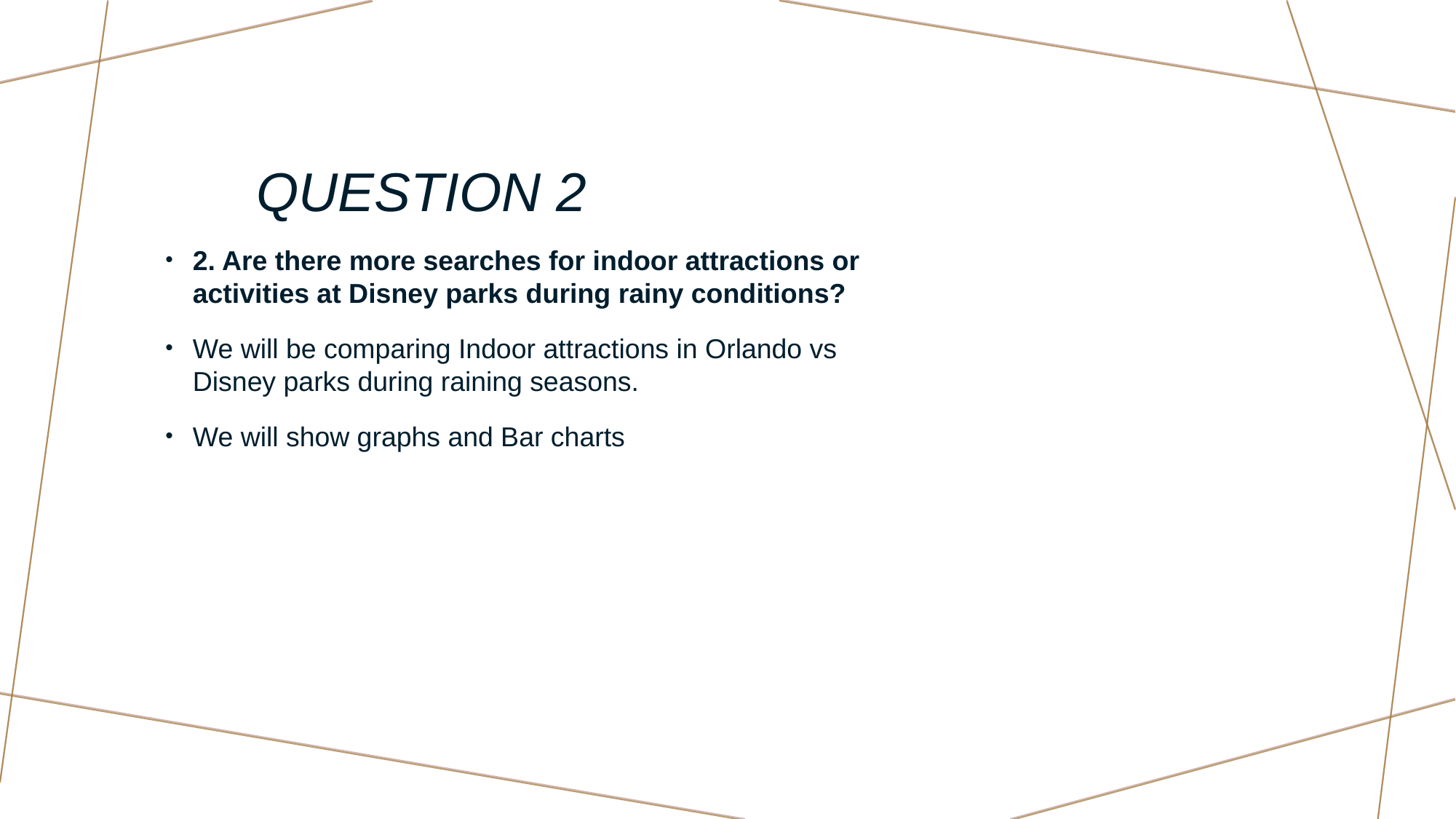

# question 2
2. Are there more searches for indoor attractions or activities at Disney parks during rainy conditions?
We will be comparing Indoor attractions in Orlando vs Disney parks during raining seasons.
We will show graphs and Bar charts